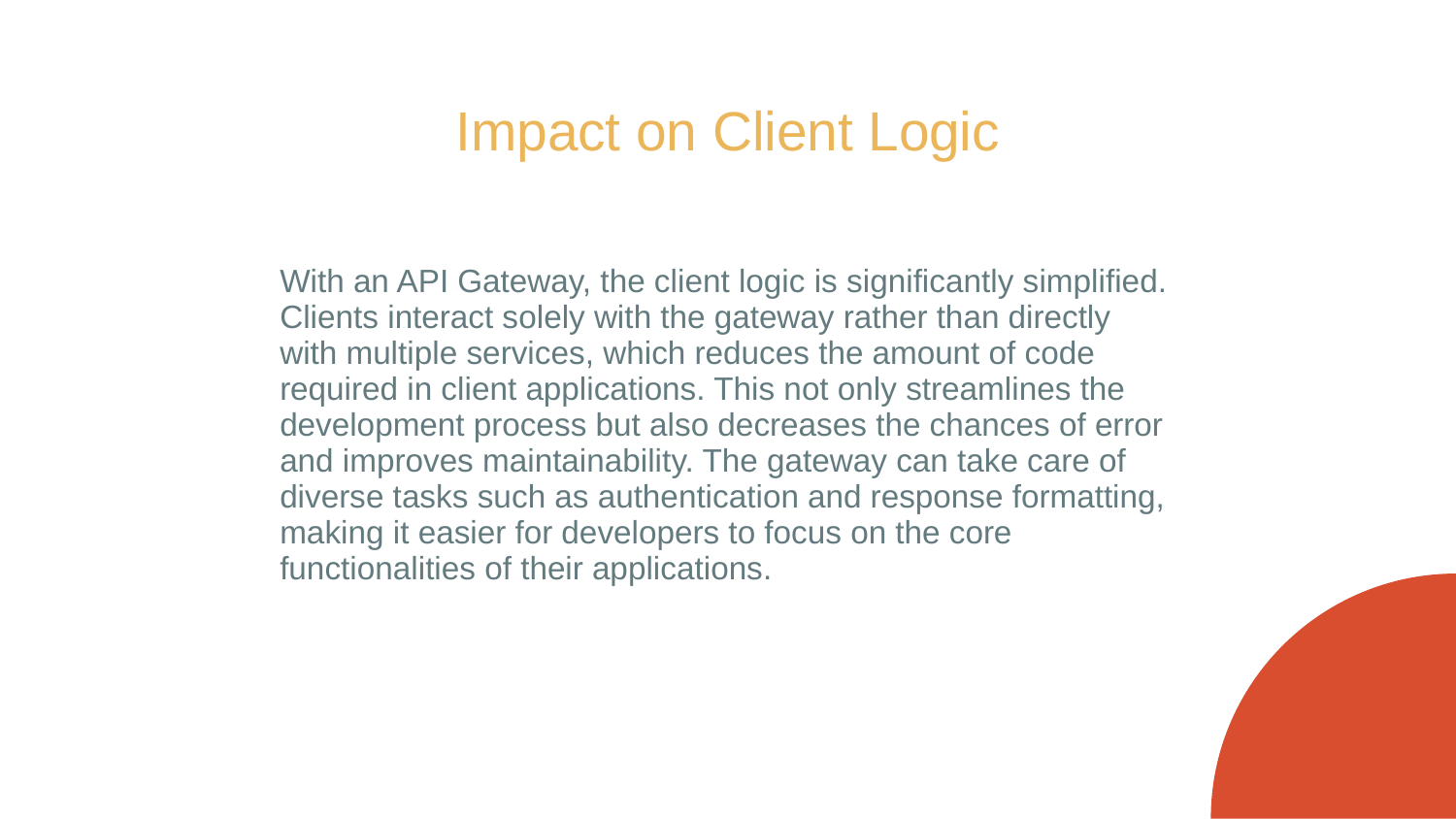

# Impact on Client Logic
With an API Gateway, the client logic is significantly simplified. Clients interact solely with the gateway rather than directly with multiple services, which reduces the amount of code required in client applications. This not only streamlines the development process but also decreases the chances of error and improves maintainability. The gateway can take care of diverse tasks such as authentication and response formatting, making it easier for developers to focus on the core functionalities of their applications.